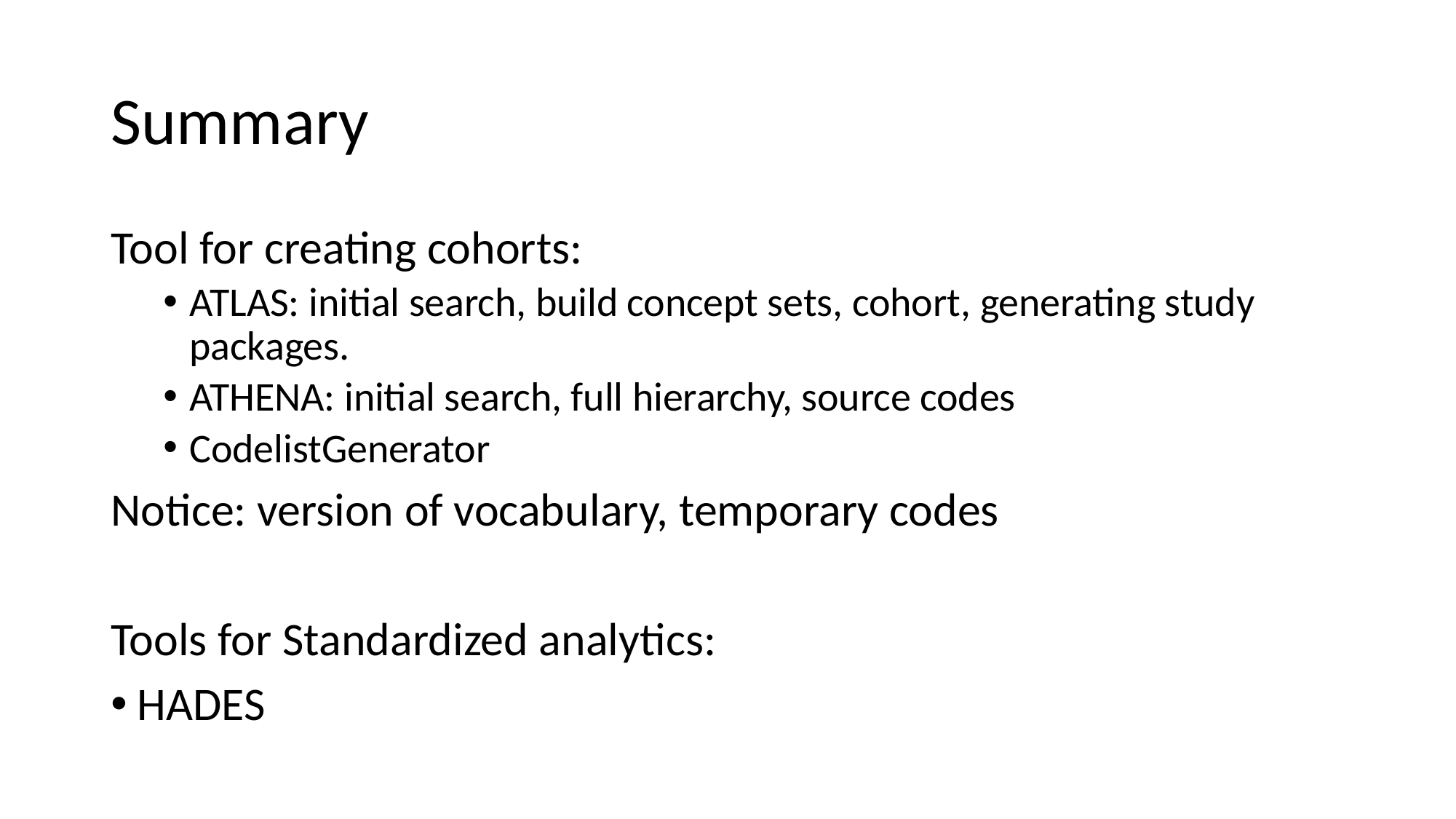

# Summary
Tool for creating cohorts:
ATLAS: initial search, build concept sets, cohort, generating study packages.
ATHENA: initial search, full hierarchy, source codes
CodelistGenerator
Notice: version of vocabulary, temporary codes

Tools for Standardized analytics:
HADES